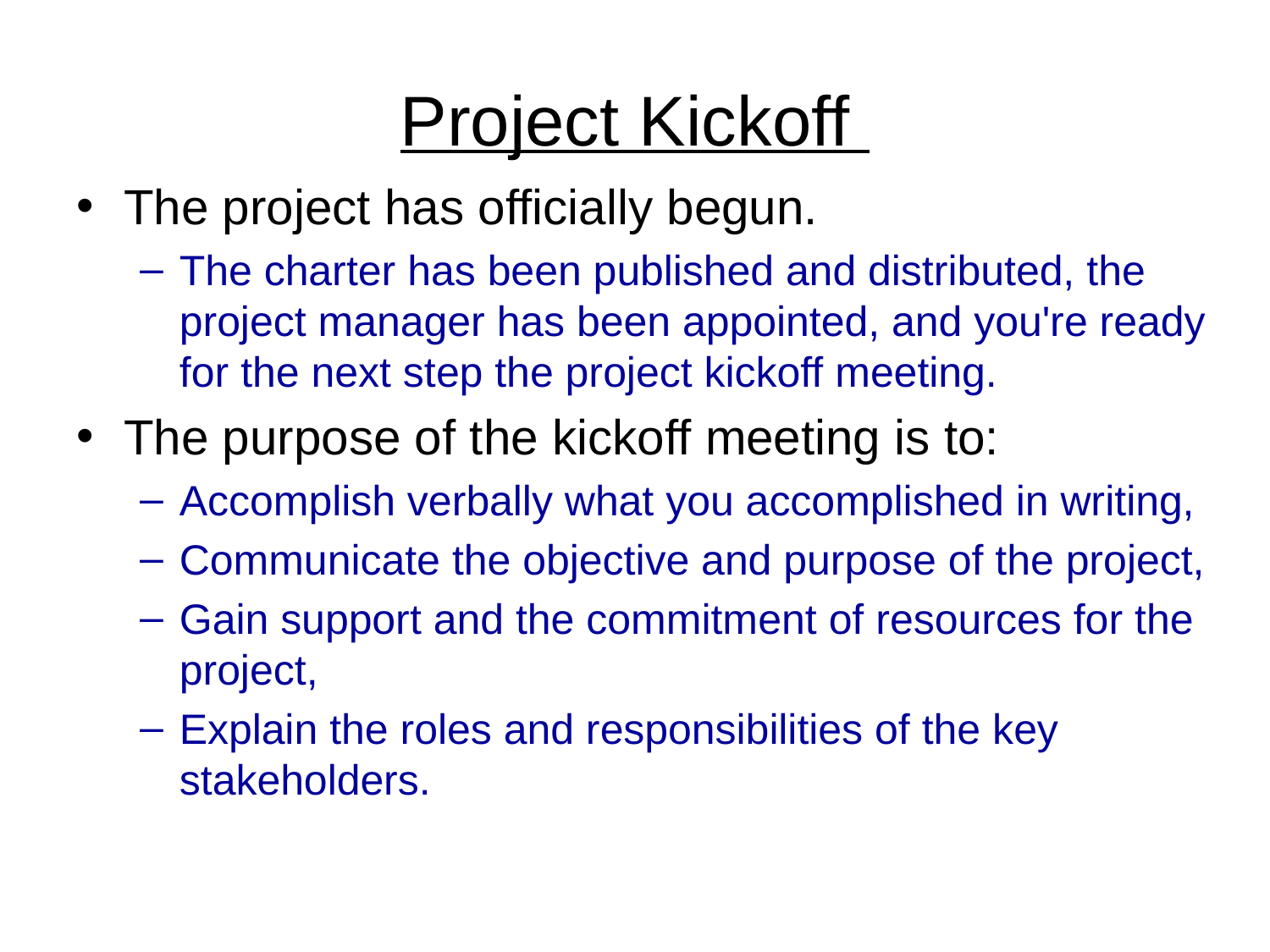

# Project Kickoff
The project has officially begun.
The charter has been published and distributed, the project manager has been appointed, and you're ready for the next step the project kickoff meeting.
The purpose of the kickoff meeting is to:
Accomplish verbally what you accomplished in writing,
Communicate the objective and purpose of the project,
Gain support and the commitment of resources for the project,
Explain the roles and responsibilities of the key stakeholders.